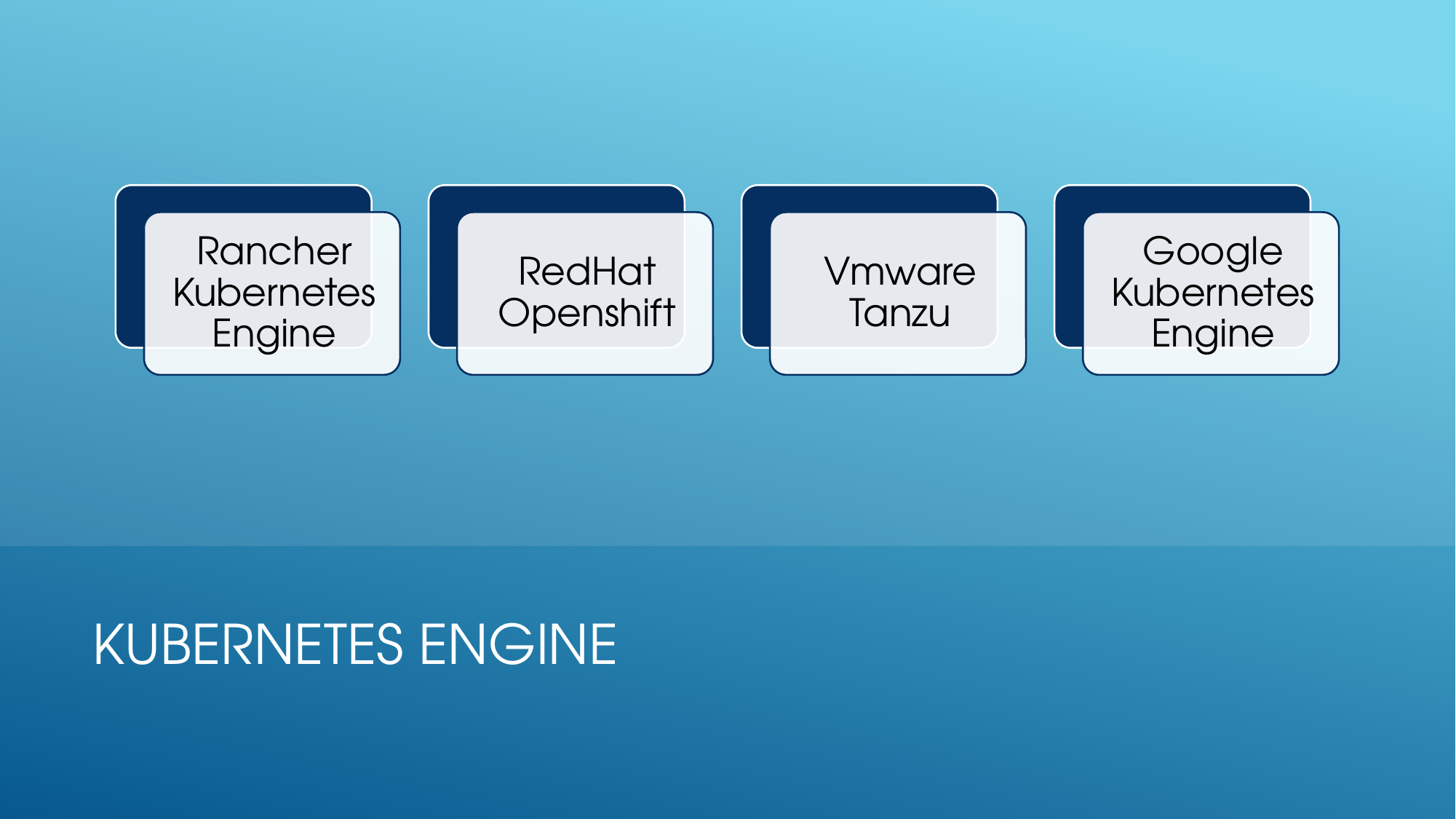

Rancher Kubernetes Engine
RedHat Openshift
Vmware Tanzu
Google Kubernetes Engine
# Kubernetes Engine